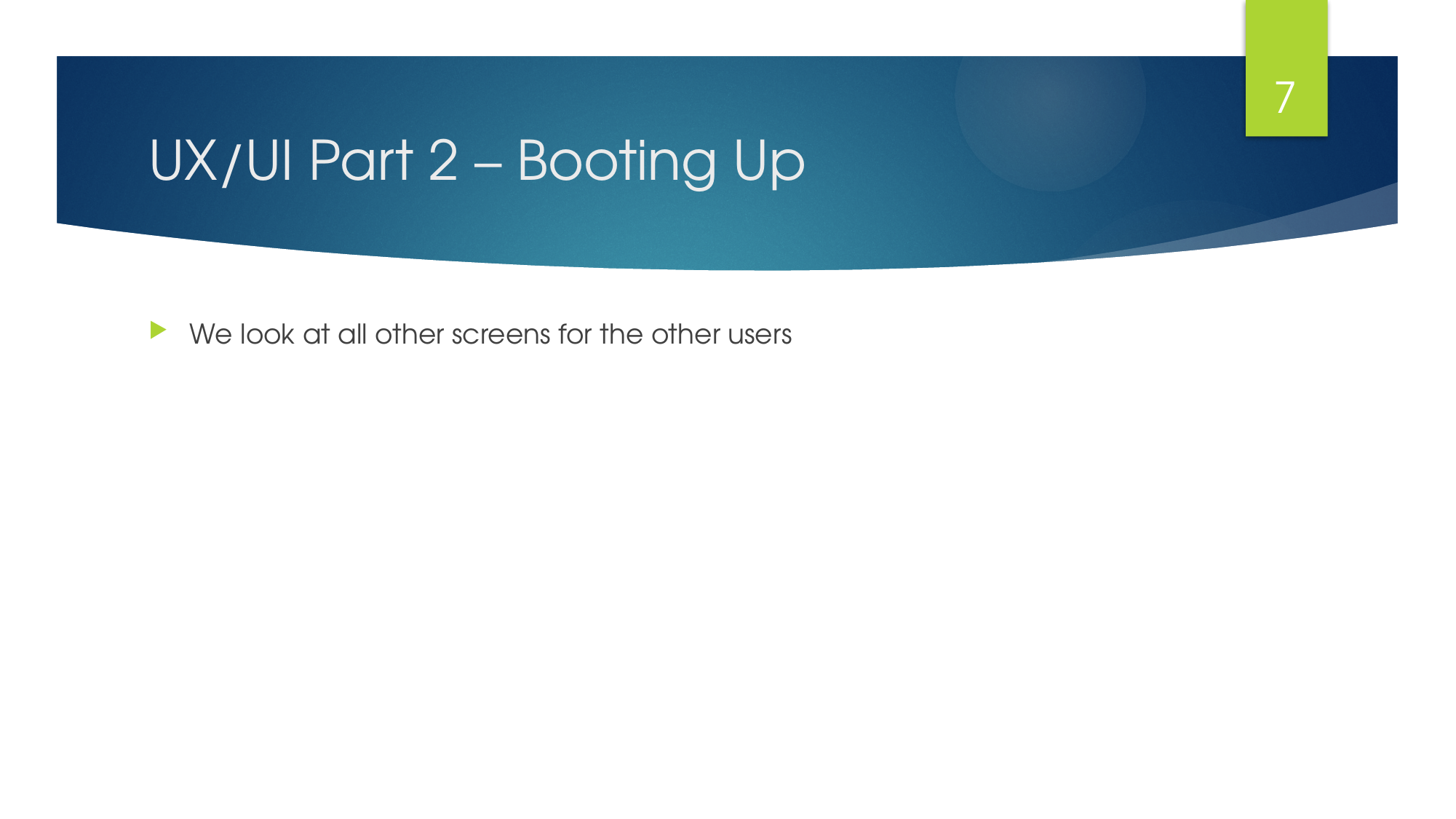

7
# UX/UI Part 2 – Booting Up
We look at all other screens for the other users